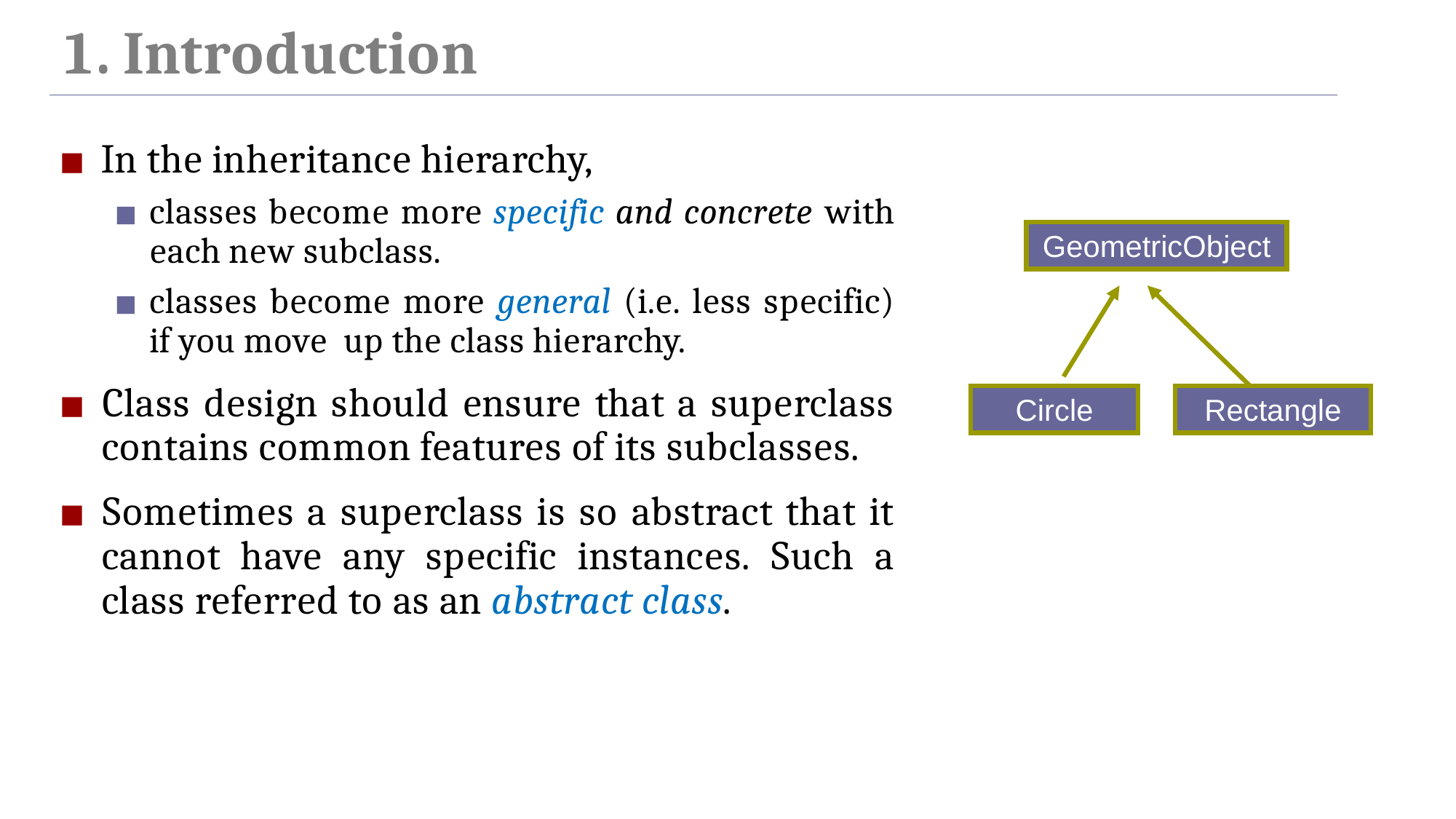

# 1. Introduction
In the inheritance hierarchy,
classes become more specific and concrete with each new subclass.
classes become more general (i.e. less specific) if you move  up the class hierarchy.
Class design should ensure that a superclass contains common features of its subclasses.
Sometimes a superclass is so abstract that it cannot have any specific instances. Such a class referred to as an abstract class.
GeometricObject
Circle
Rectangle